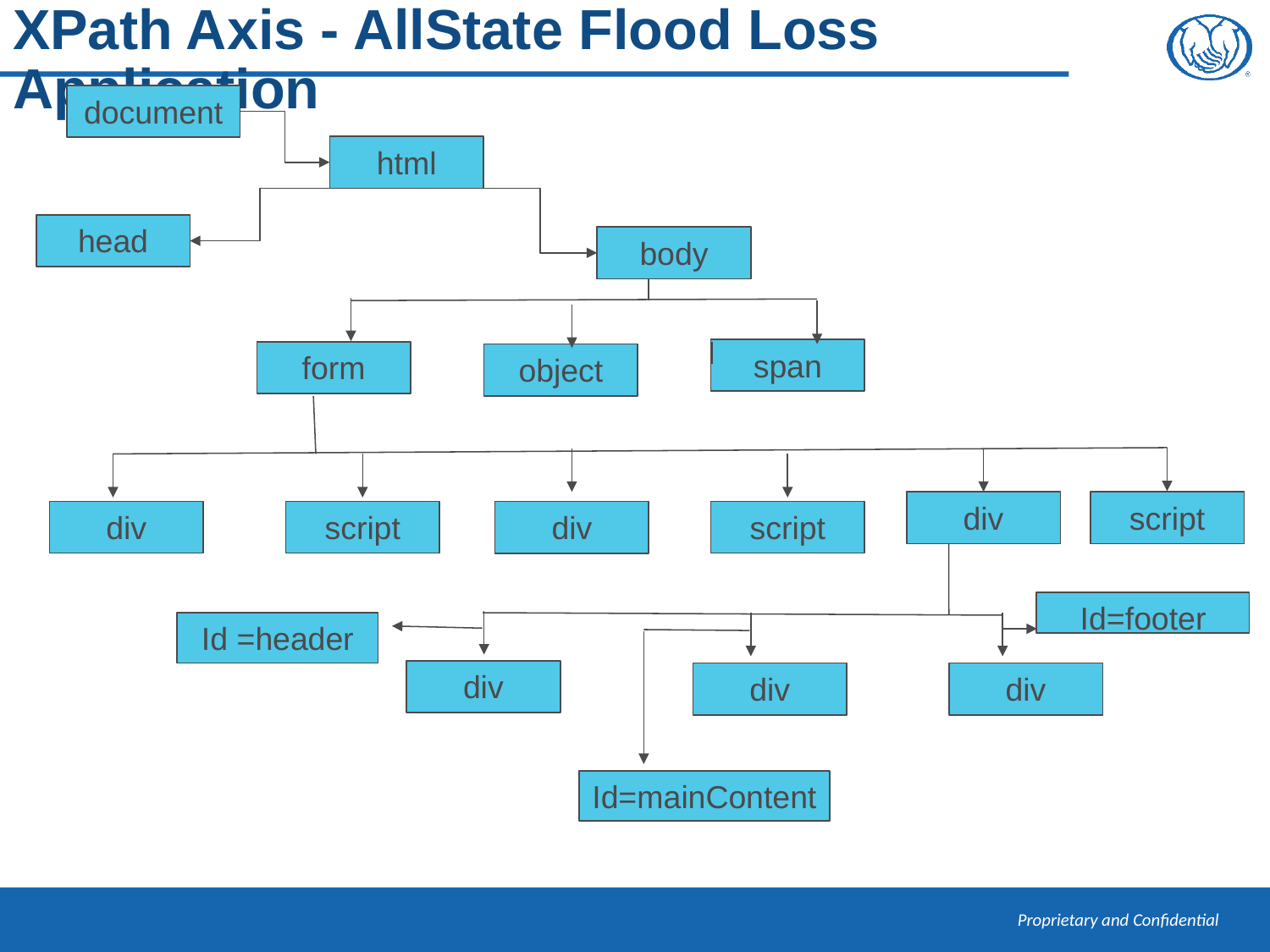

# XPath Axis - AllState Flood Loss Application
document
html
head
body
span
form
object
script
div
div
script
script
div
Id=footer
Id =header
div
div
div
Id=mainContent